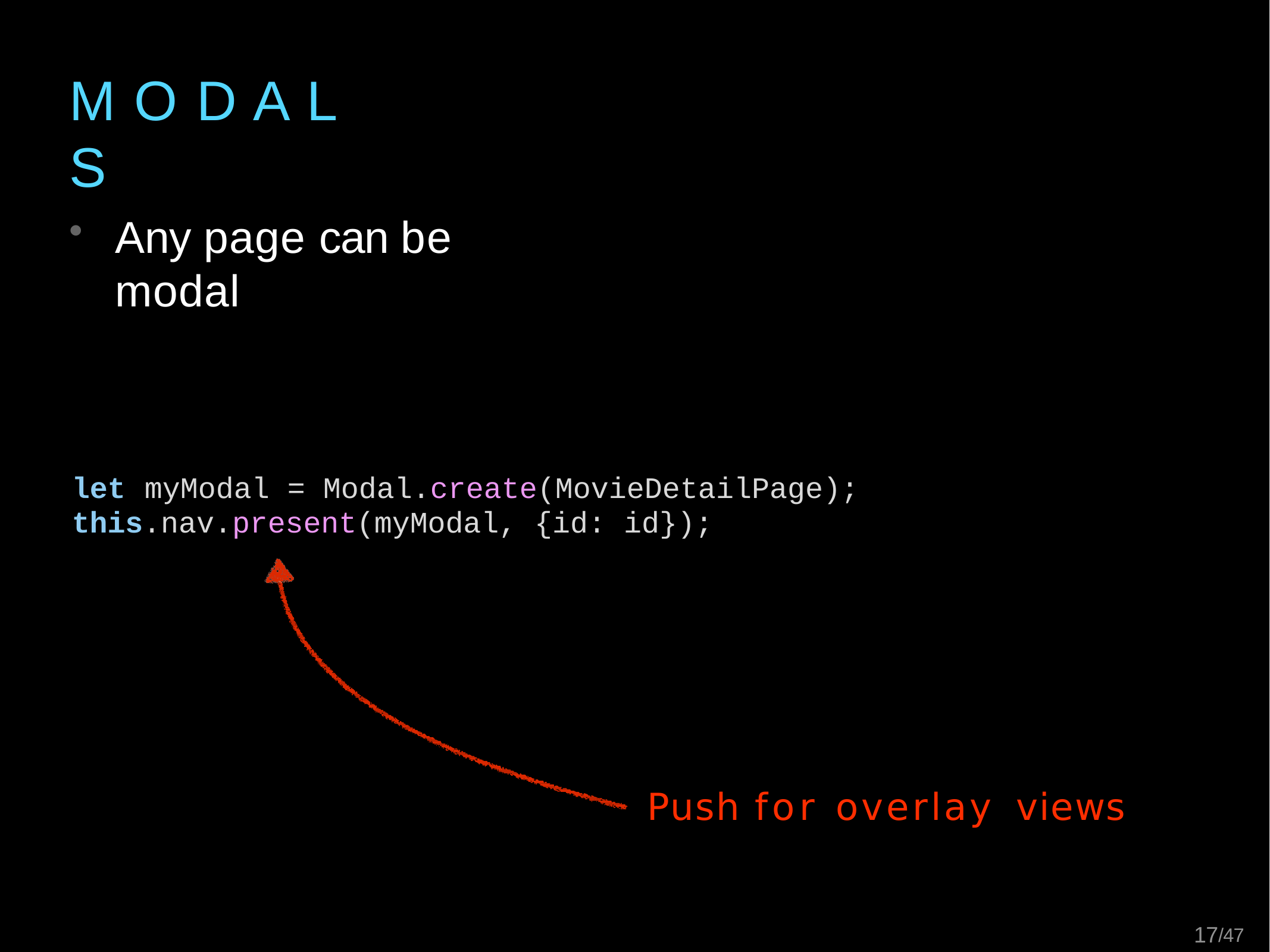

# M O D A L S
Any page can be modal
let	myModal	=	Modal.create(MovieDetailPage);
this.nav.present(myModal, {id: id});

Push for overlay views
17/47